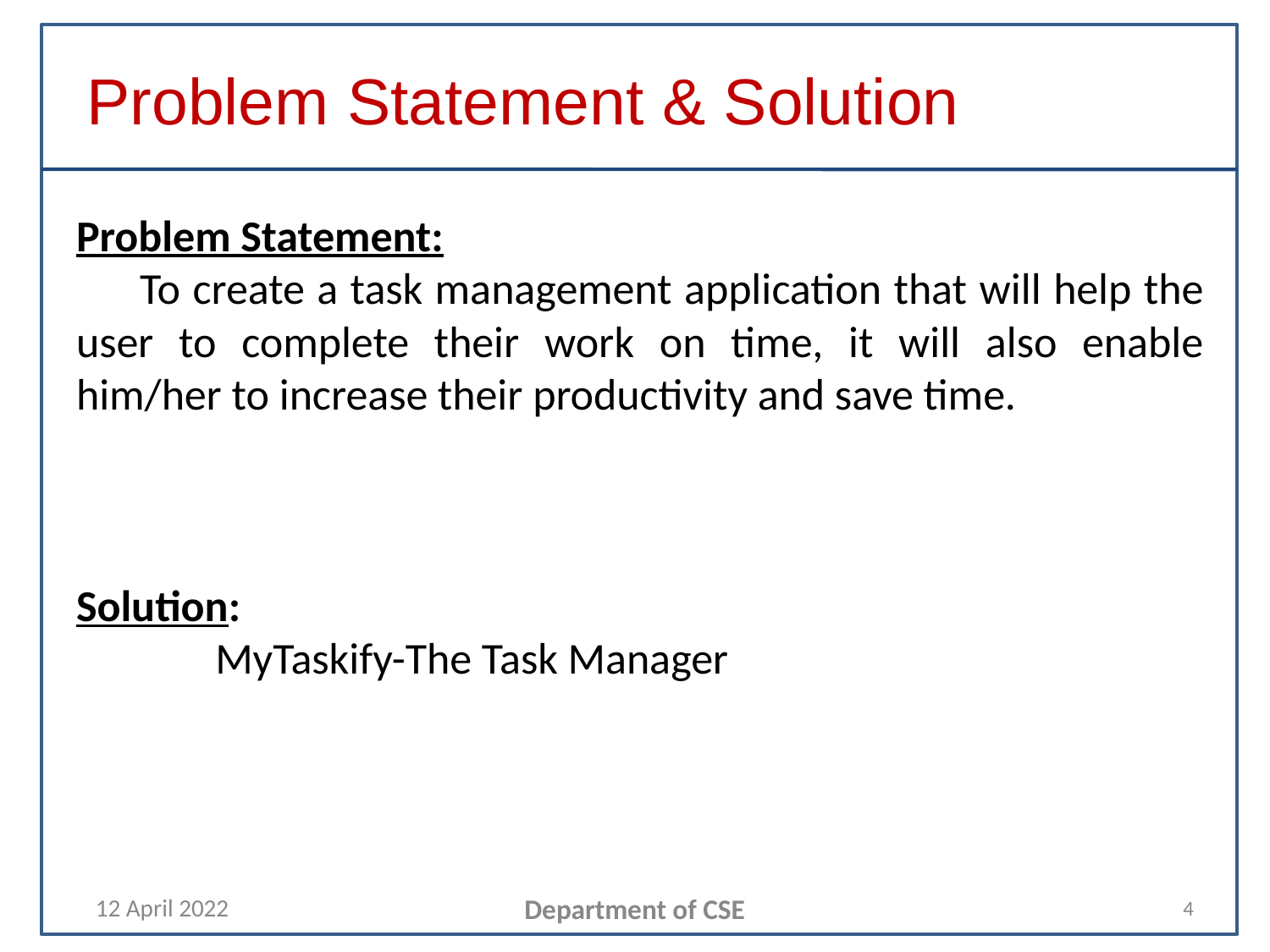

Problem Statement & Solution
Problem Statement:
To create a task management application that will help the user to complete their work on time, it will also enable him/her to increase their productivity and save time.

Solution:
              MyTaskify-The Task Manager

12 April 2022
Department of CSE
4